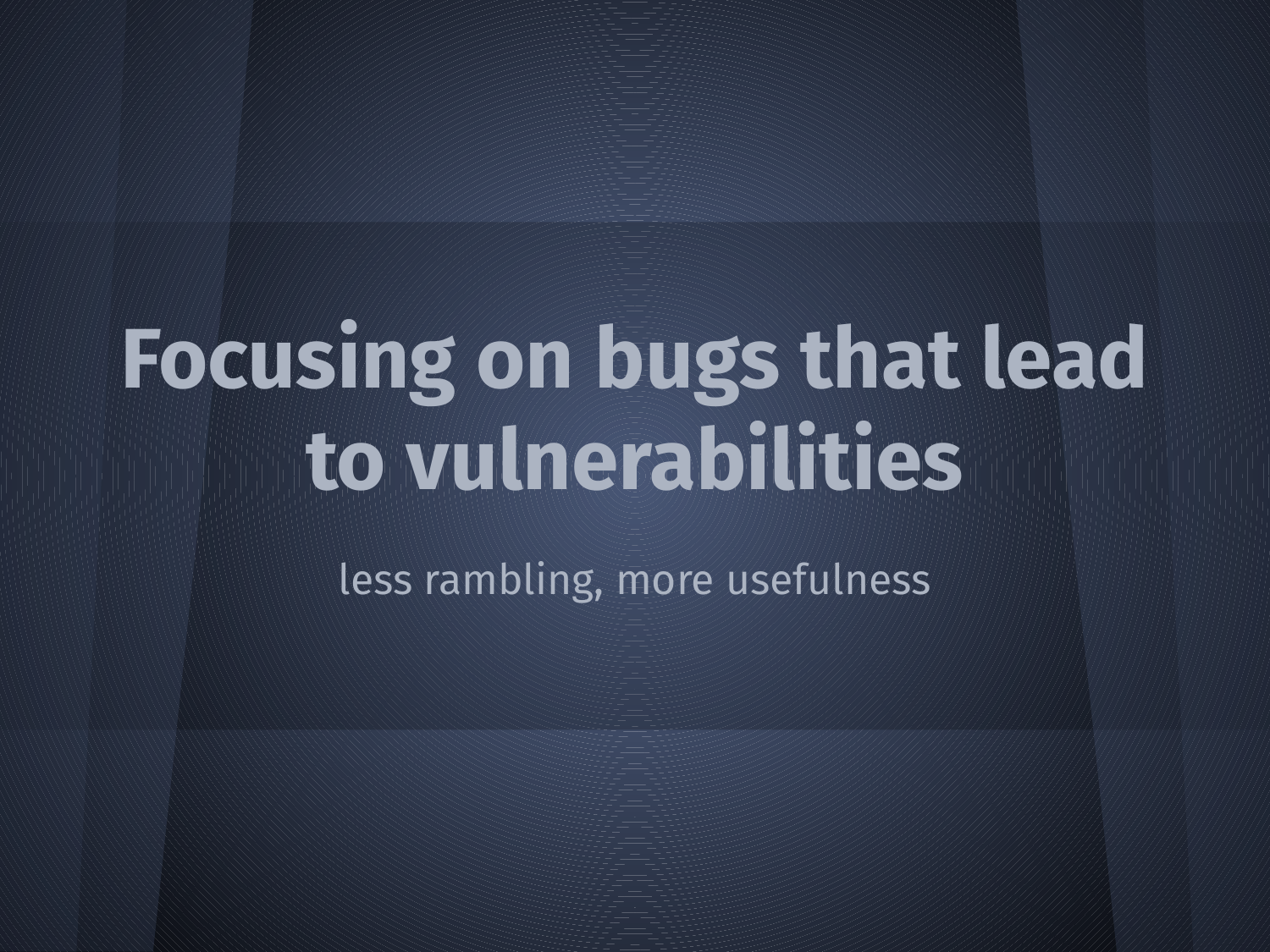

# Focusing on bugs that lead to vulnerabilities
less rambling, more usefulness